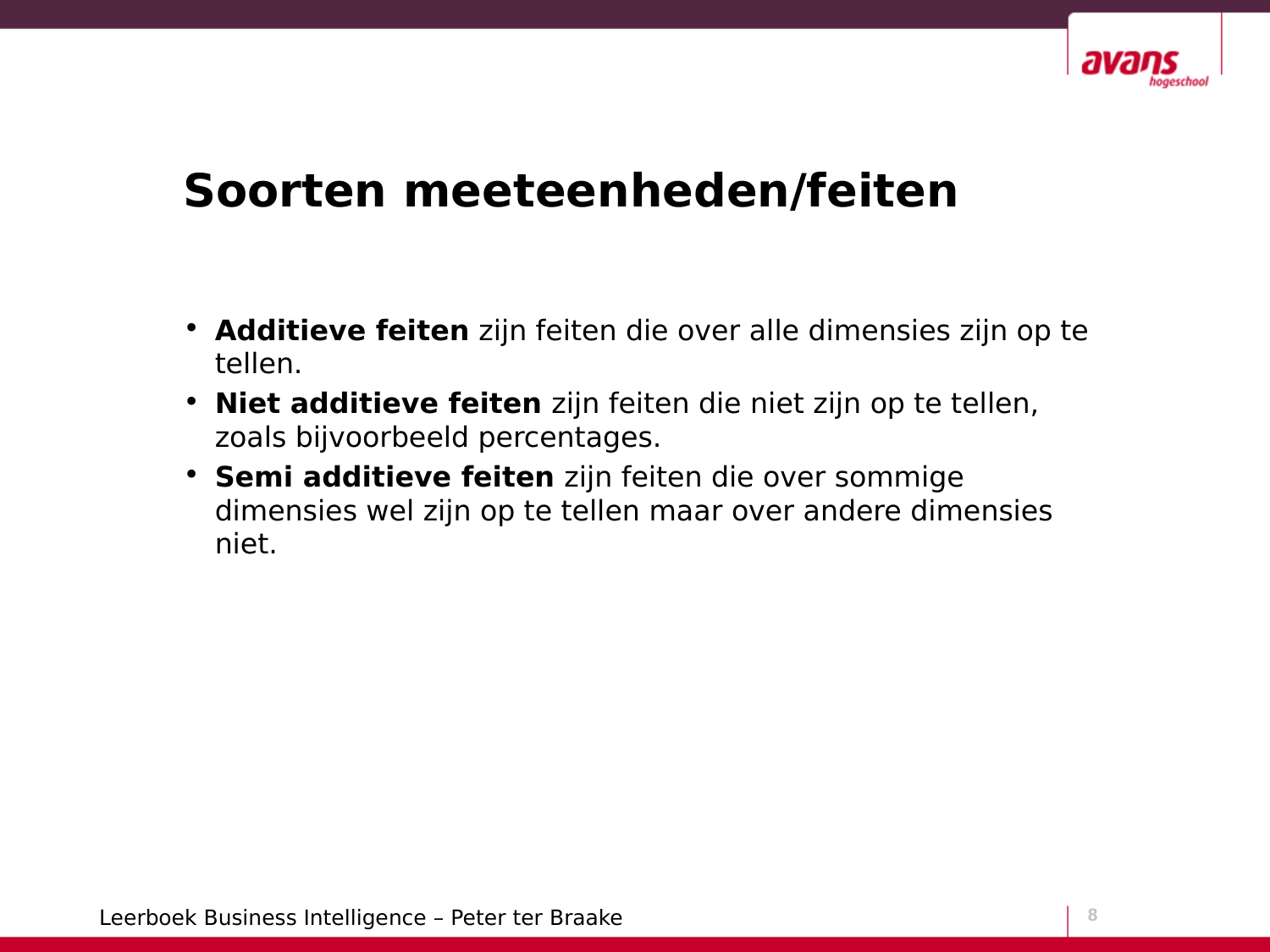

# Soorten meeteenheden/feiten
Additieve feiten zijn feiten die over alle dimensies zijn op te tellen.
Niet additieve feiten zijn feiten die niet zijn op te tellen, zoals bijvoorbeeld percentages.
Semi additieve feiten zijn feiten die over sommige dimensies wel zijn op te tellen maar over andere dimensies niet.

8